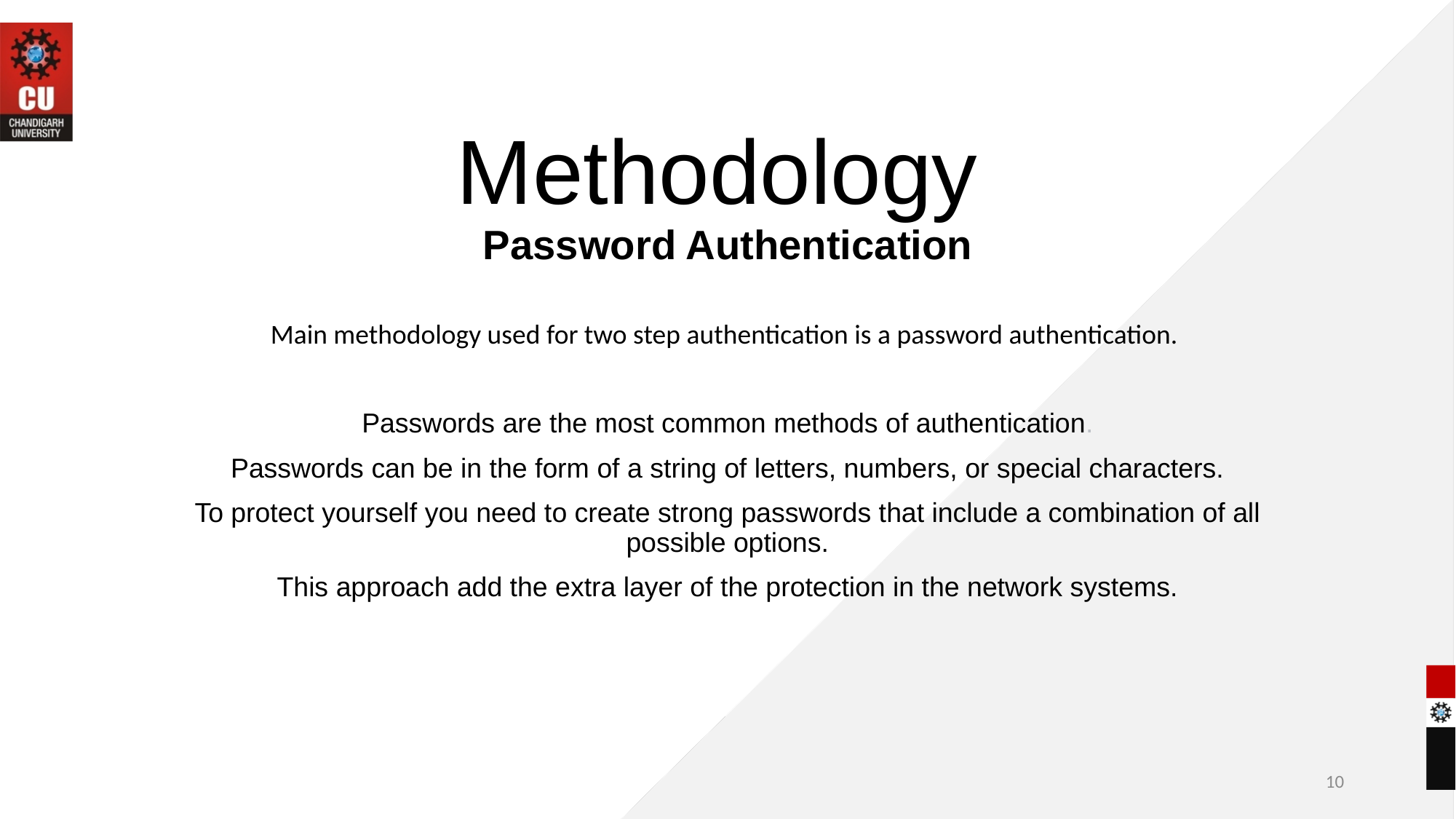

# Methodology Password Authentication
Main methodology used for two step authentication is a password authentication.

Passwords are the most common methods of authentication.
Passwords can be in the form of a string of letters, numbers, or special characters.
To protect yourself you need to create strong passwords that include a combination of all possible options.
This approach add the extra layer of the protection in the network systems.
10